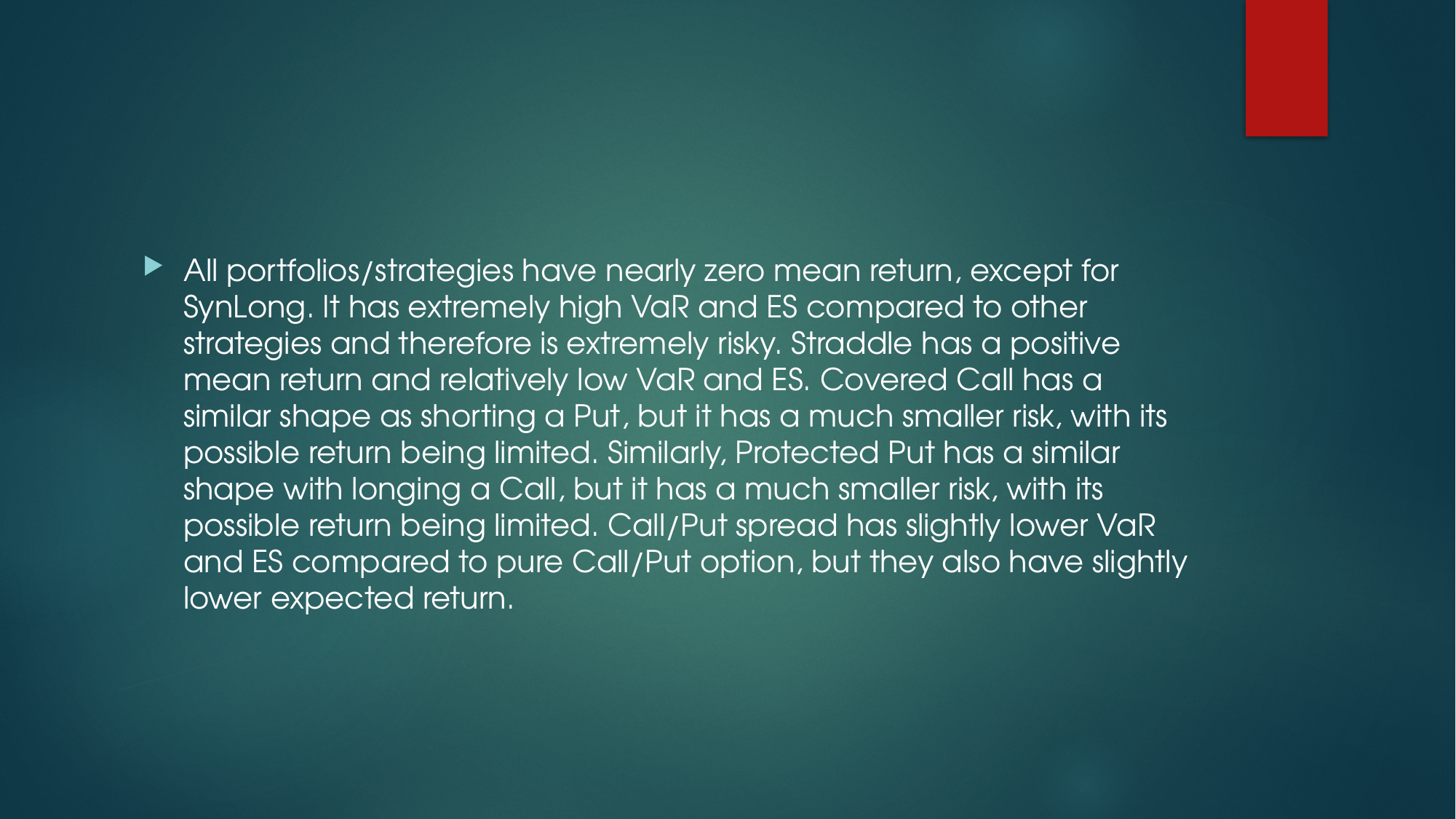

#
All portfolios/strategies have nearly zero mean return, except for SynLong. It has extremely high VaR and ES compared to other strategies and therefore is extremely risky. Straddle has a positive mean return and relatively low VaR and ES. Covered Call has a similar shape as shorting a Put, but it has a much smaller risk, with its possible return being limited. Similarly, Protected Put has a similar shape with longing a Call, but it has a much smaller risk, with its possible return being limited. Call/Put spread has slightly lower VaR and ES compared to pure Call/Put option, but they also have slightly lower expected return.